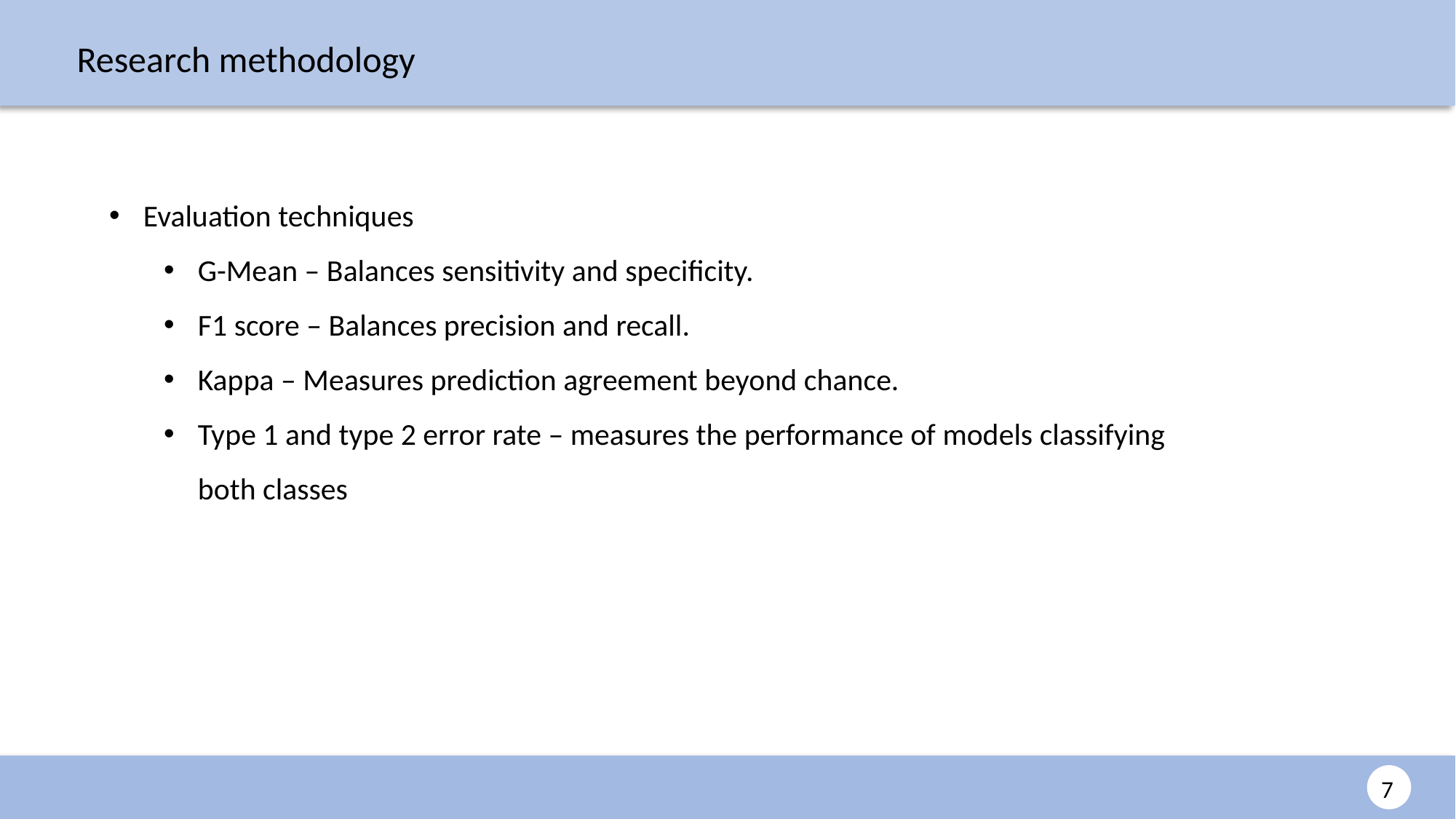

Research methodology

Evaluation techniques
G-Mean – Balances sensitivity and specificity.
F1 score – Balances precision and recall.
Kappa – Measures prediction agreement beyond chance.
Type 1 and type 2 error rate – measures the performance of models classifying both classes

7